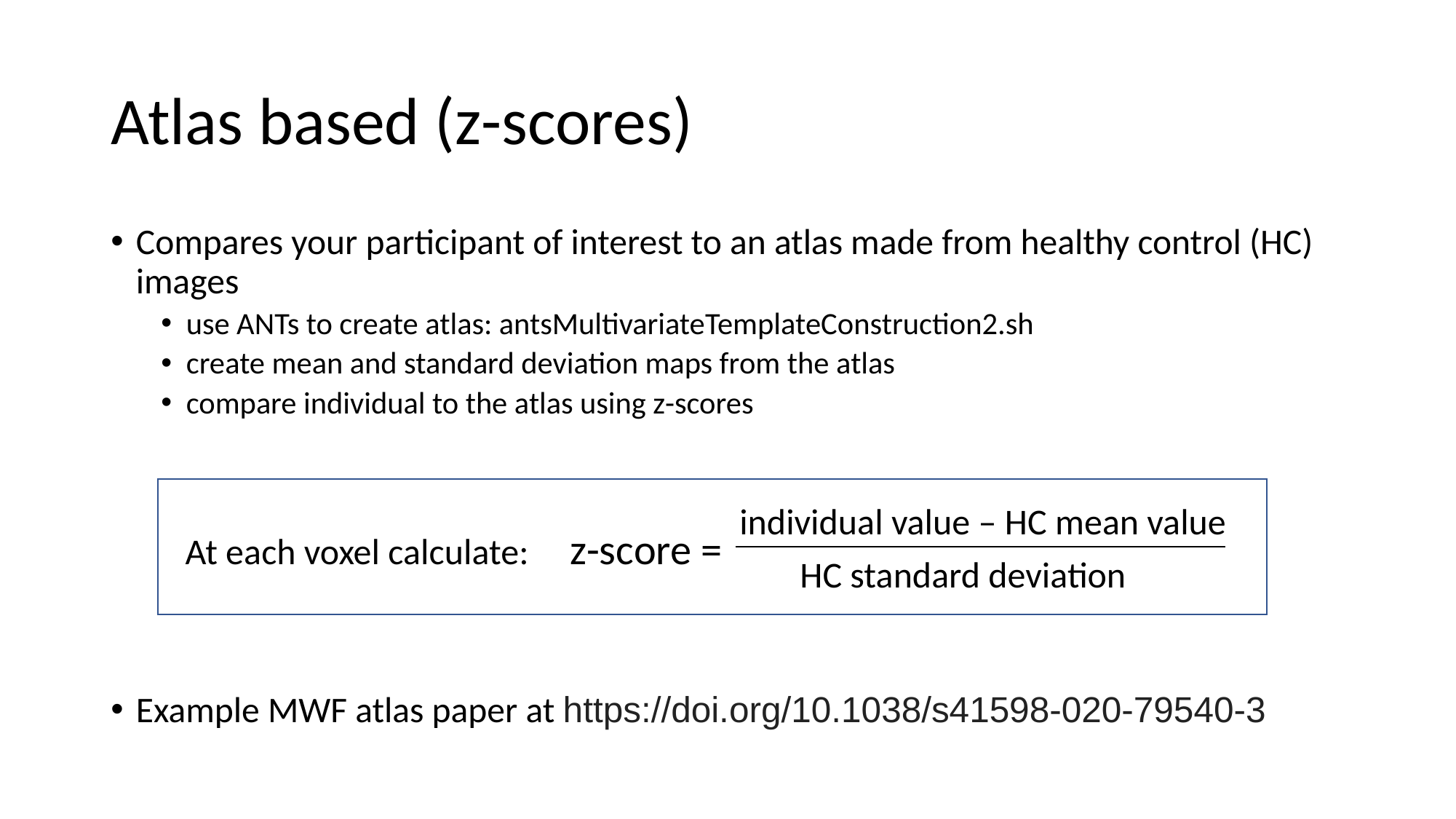

# Atlas based (z-scores)
Compares your participant of interest to an atlas made from healthy control (HC) images
use ANTs to create atlas: antsMultivariateTemplateConstruction2.sh
create mean and standard deviation maps from the atlas
compare individual to the atlas using z-scores

Example MWF atlas paper at https://doi.org/10.1038/s41598-020-79540-3

individual value – HC mean value
At each voxel calculate:     z-score =
HC standard deviation